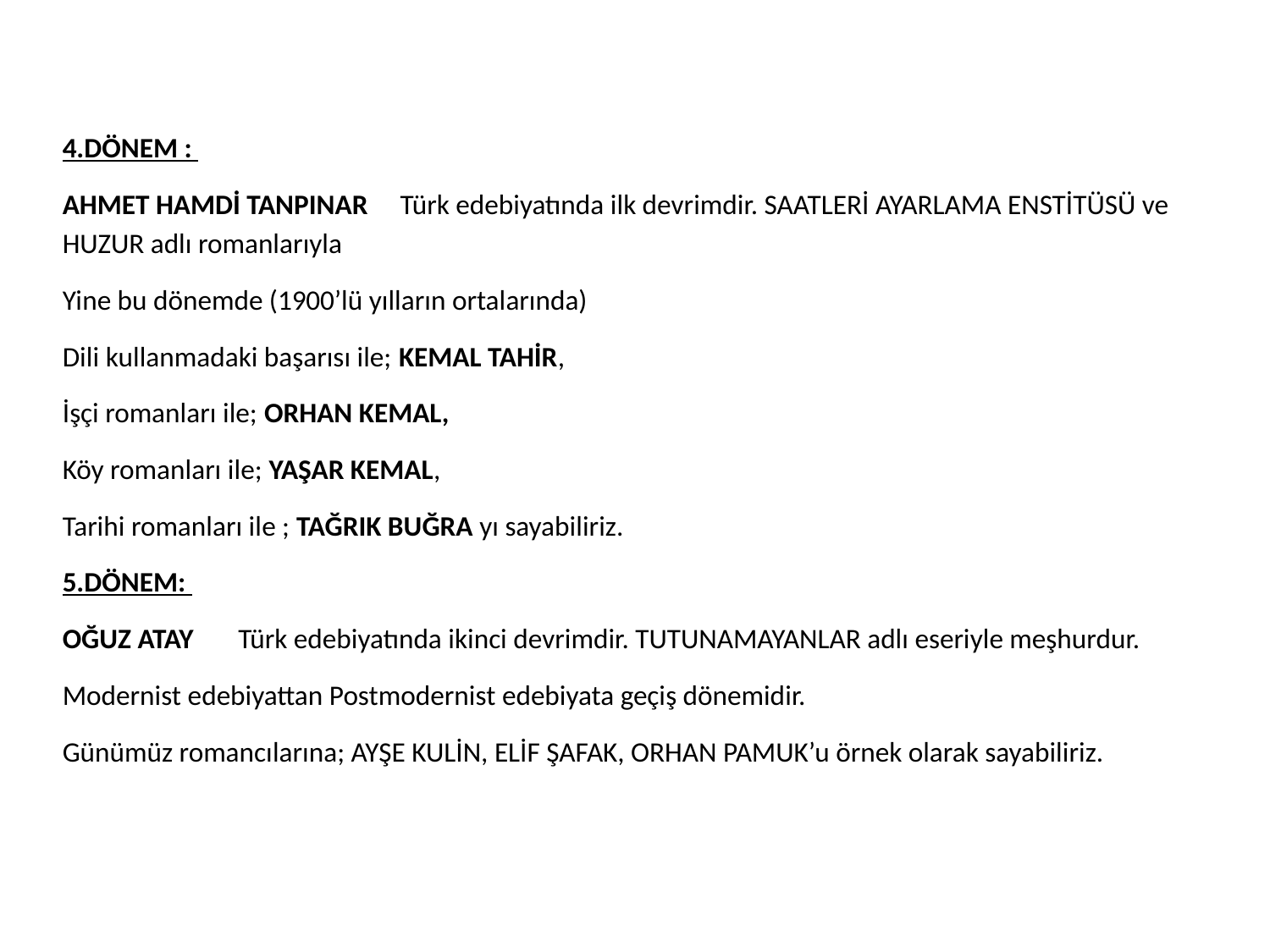

4.DÖNEM :
AHMET HAMDİ TANPINAR     Türk edebiyatında ilk devrimdir. SAATLERİ AYARLAMA ENSTİTÜSÜ ve HUZUR adlı romanlarıyla
Yine bu dönemde (1900’lü yılların ortalarında)
Dili kullanmadaki başarısı ile; KEMAL TAHİR,
İşçi romanları ile; ORHAN KEMAL,
Köy romanları ile; YAŞAR KEMAL,
Tarihi romanları ile ; TAĞRIK BUĞRA yı sayabiliriz.
5.DÖNEM:
OĞUZ ATAY       Türk edebiyatında ikinci devrimdir. TUTUNAMAYANLAR adlı eseriyle meşhurdur.
Modernist edebiyattan Postmodernist edebiyata geçiş dönemidir.
Günümüz romancılarına; AYŞE KULİN, ELİF ŞAFAK, ORHAN PAMUK’u örnek olarak sayabiliriz.